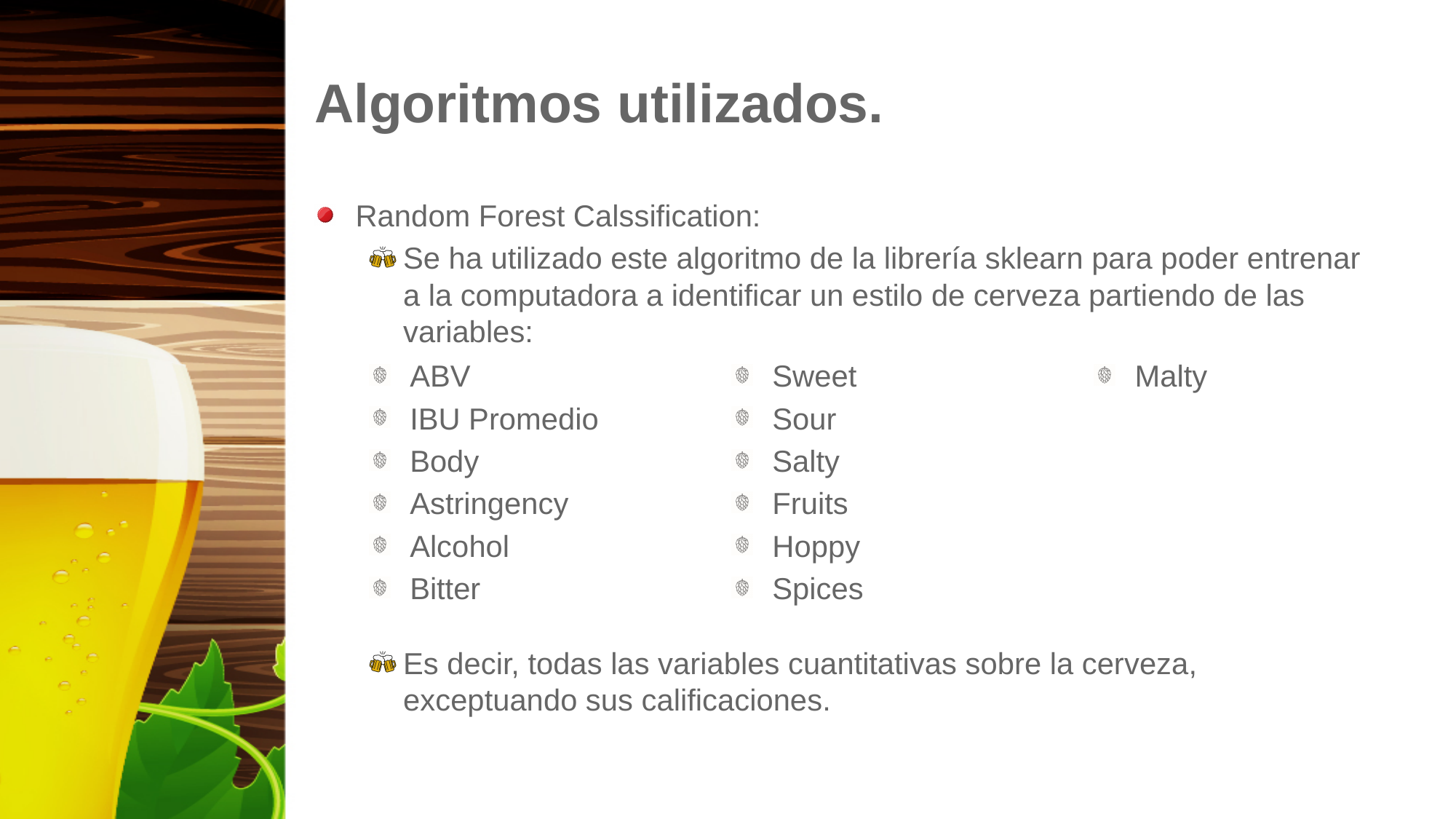

# Algoritmos utilizados.
Random Forest Calssification:
Se ha utilizado este algoritmo de la librería sklearn para poder entrenar a la computadora a identificar un estilo de cerveza partiendo de las variables:

Es decir, todas las variables cuantitativas sobre la cerveza, exceptuando sus calificaciones.
ABV
IBU Promedio
Body
Astringency
Alcohol
Bitter
Sweet
Sour
Salty
Fruits
Hoppy
Spices
Malty